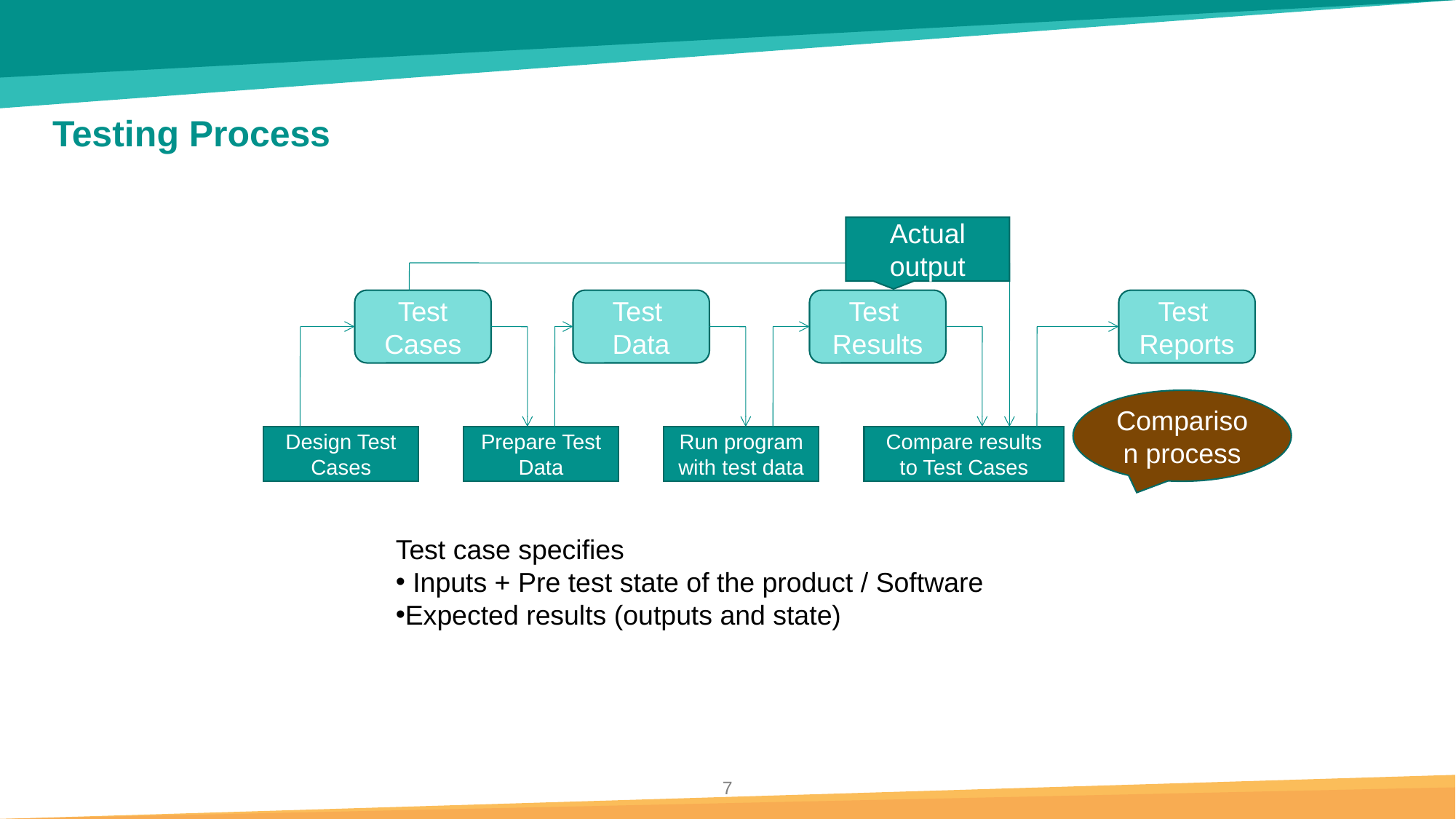

# Testing Process

Actual output
Test Cases
Test
Data
Test
Results
Test
Reports
Comparison process
Design Test Cases
Prepare Test Data
Run program with test data
Compare results to Test Cases
Test case specifies
 Inputs + Pre test state of the product / Software
Expected results (outputs and state)